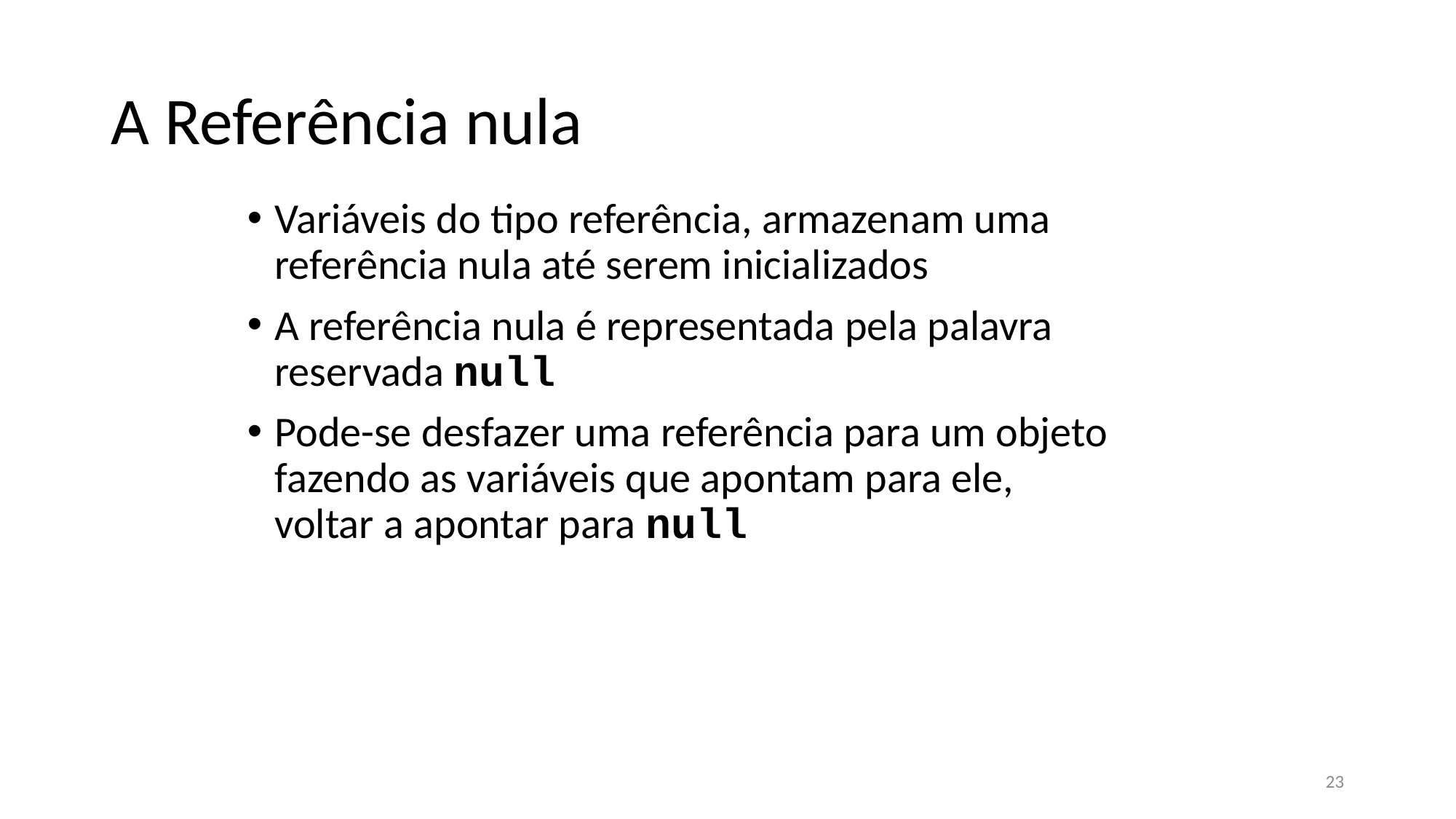

# A Referência nula
Variáveis do tipo referência, armazenam uma referência nula até serem inicializados
A referência nula é representada pela palavra reservada null
Pode-se desfazer uma referência para um objeto fazendo as variáveis que apontam para ele, voltar a apontar para null
23